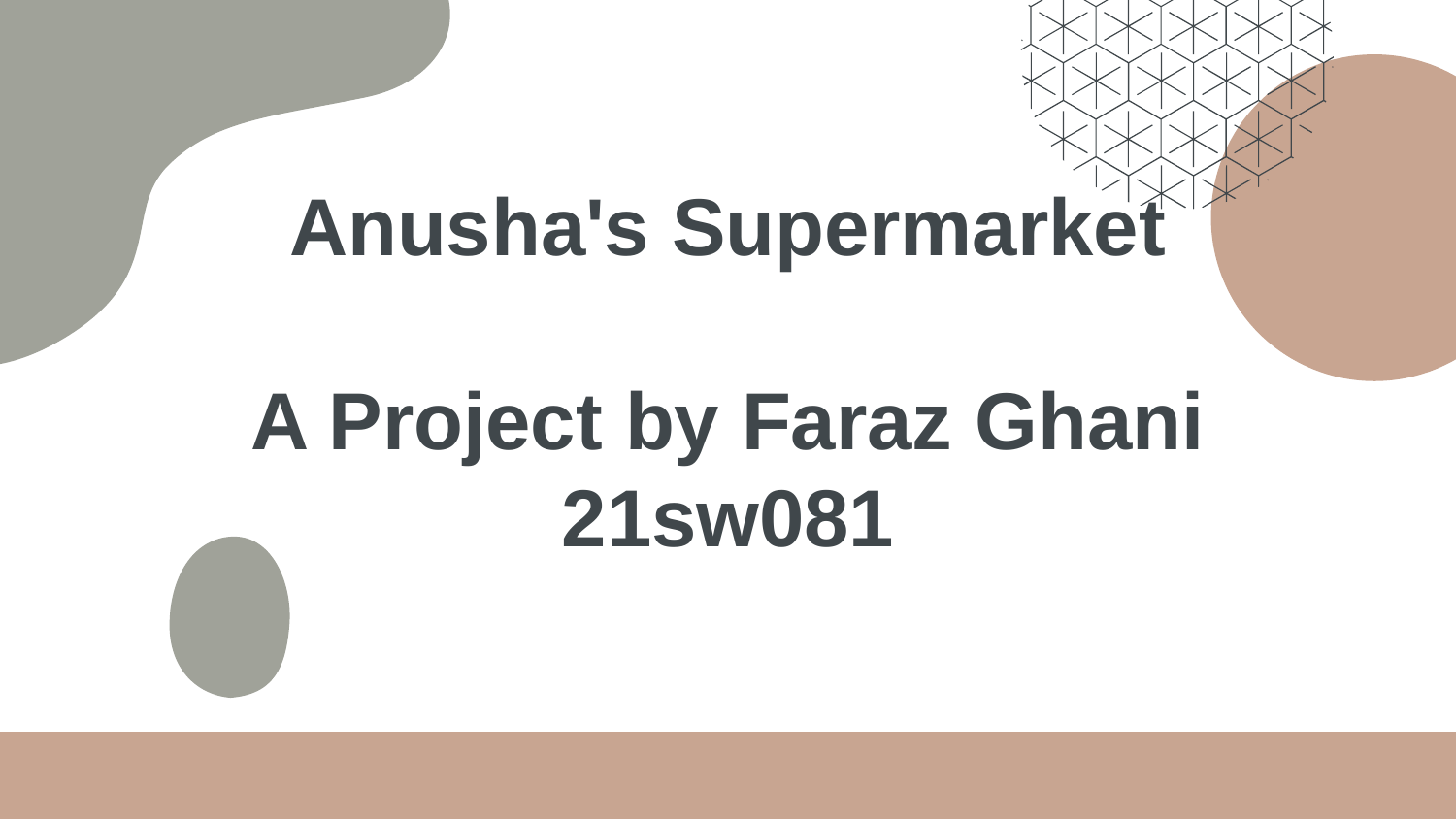

# Anusha's Supermarket A Project by Faraz Ghani 21sw081